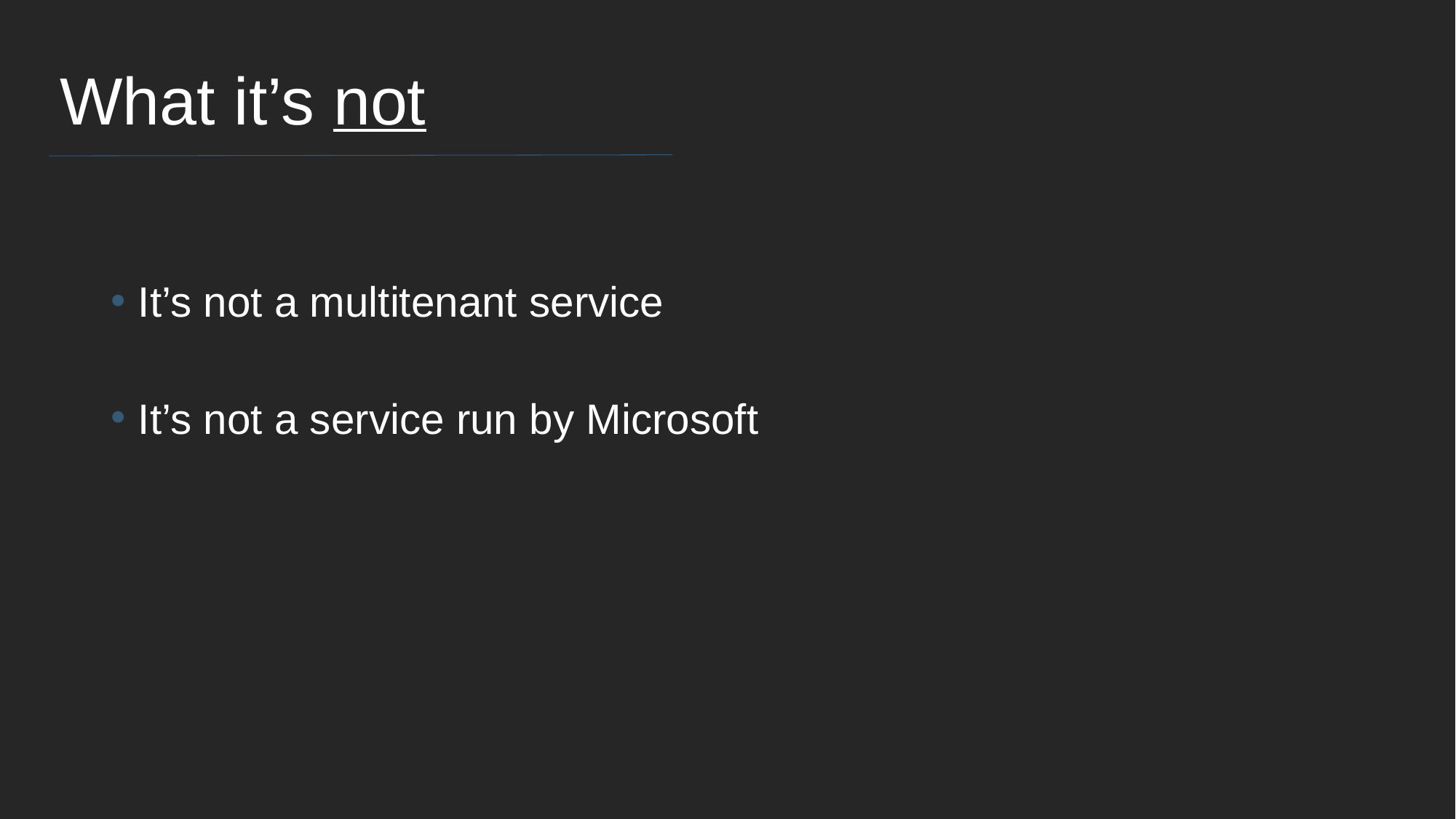

What it’s not
It’s not a multitenant service
It’s not a service run by Microsoft